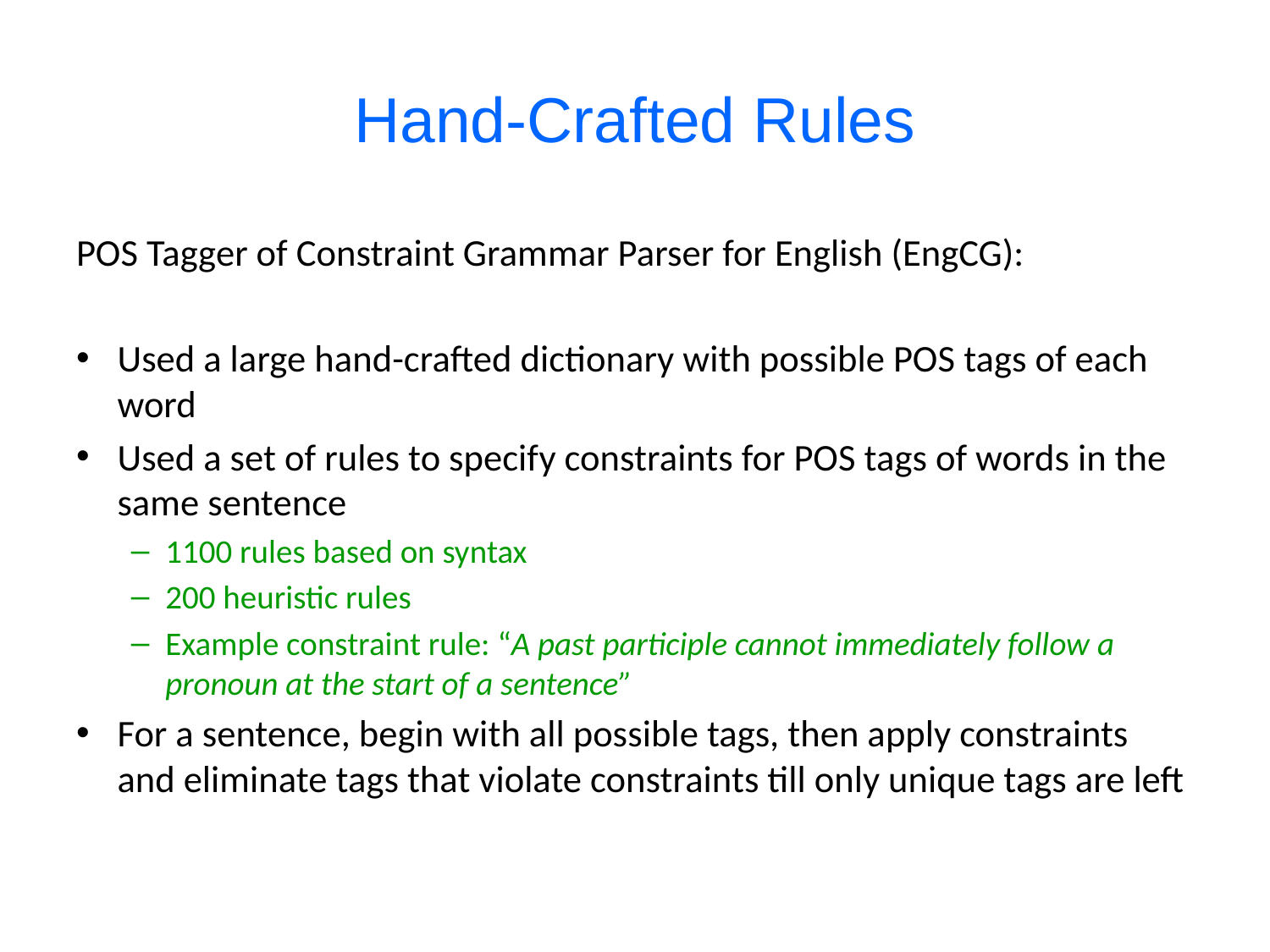

# Hand-Crafted Rules
POS Tagger of Constraint Grammar Parser for English (EngCG):

Used a large hand-crafted dictionary with possible POS tags of each word
Used a set of rules to specify constraints for POS tags of words in the same sentence
1100 rules based on syntax
200 heuristic rules
Example constraint rule: “A past participle cannot immediately follow a pronoun at the start of a sentence”
For a sentence, begin with all possible tags, then apply constraints and eliminate tags that violate constraints till only unique tags are left